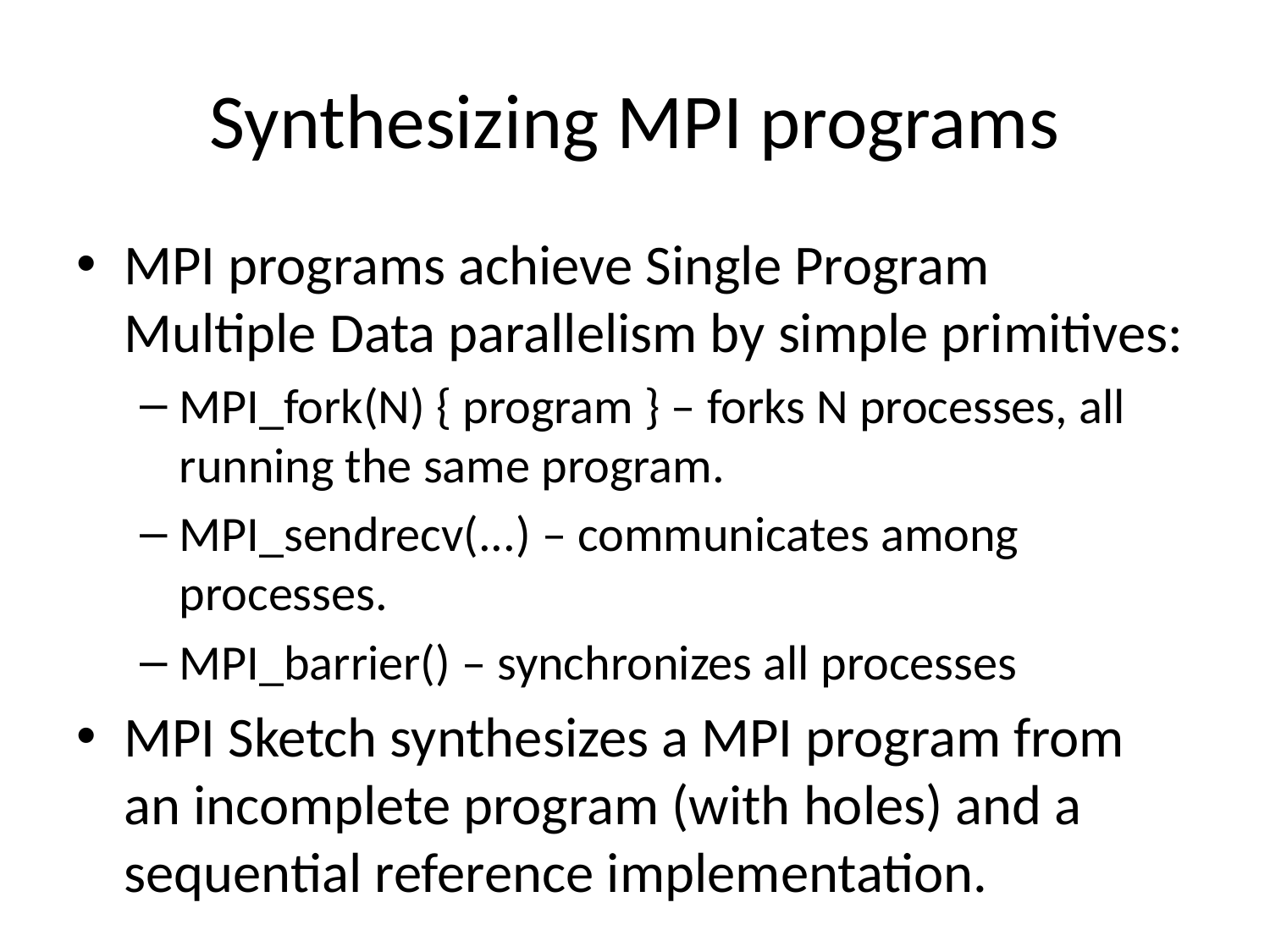

# Synthesizing MPI programs
MPI programs achieve Single Program Multiple Data parallelism by simple primitives:
MPI_fork(N) { program } – forks N processes, all running the same program.
MPI_sendrecv(...) – communicates among processes.
MPI_barrier() – synchronizes all processes
MPI Sketch synthesizes a MPI program from an incomplete program (with holes) and a sequential reference implementation.